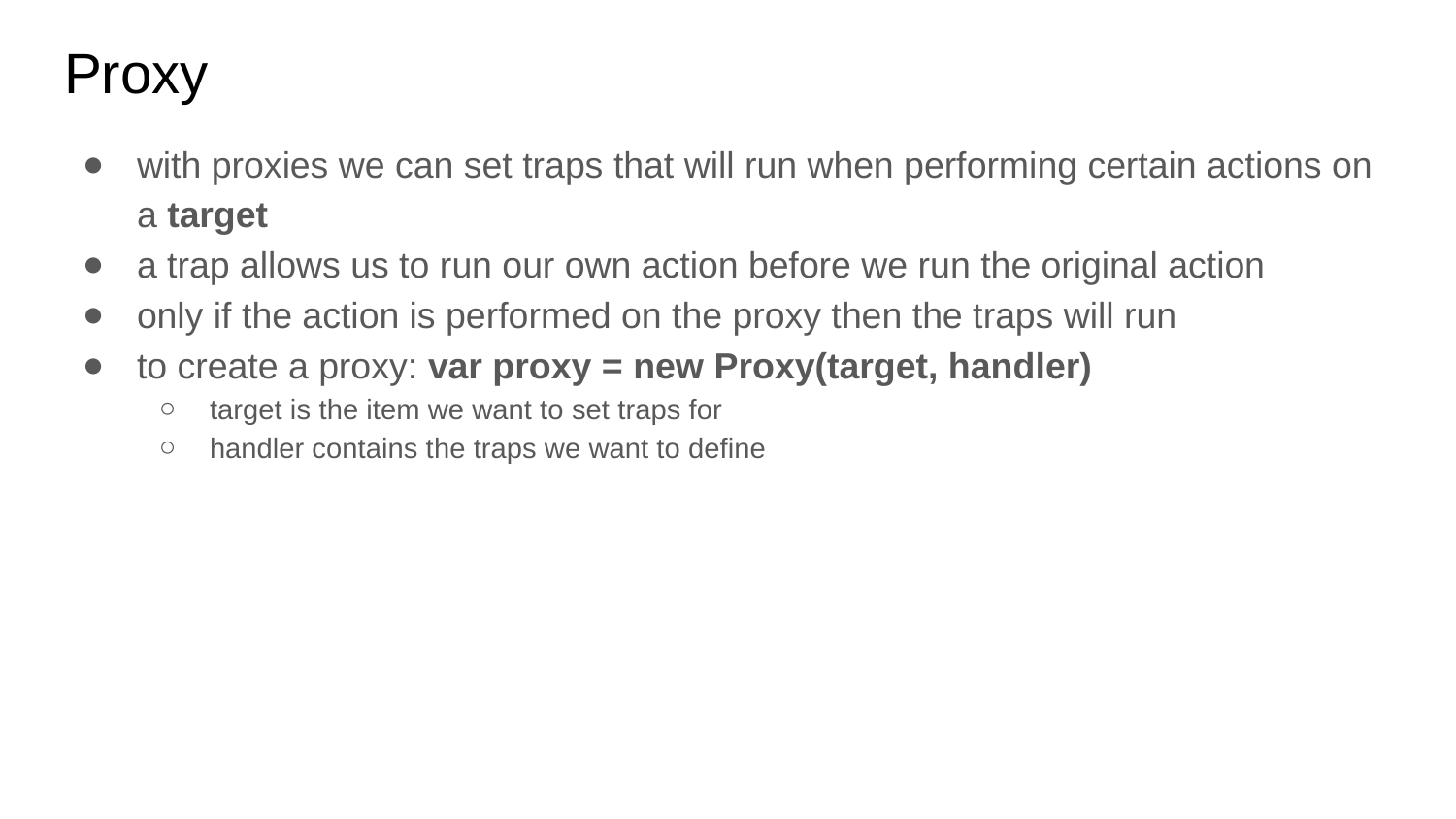

# Proxy
with proxies we can set traps that will run when performing certain actions on a target
a trap allows us to run our own action before we run the original action
only if the action is performed on the proxy then the traps will run
to create a proxy: var proxy = new Proxy(target, handler)
target is the item we want to set traps for
handler contains the traps we want to define